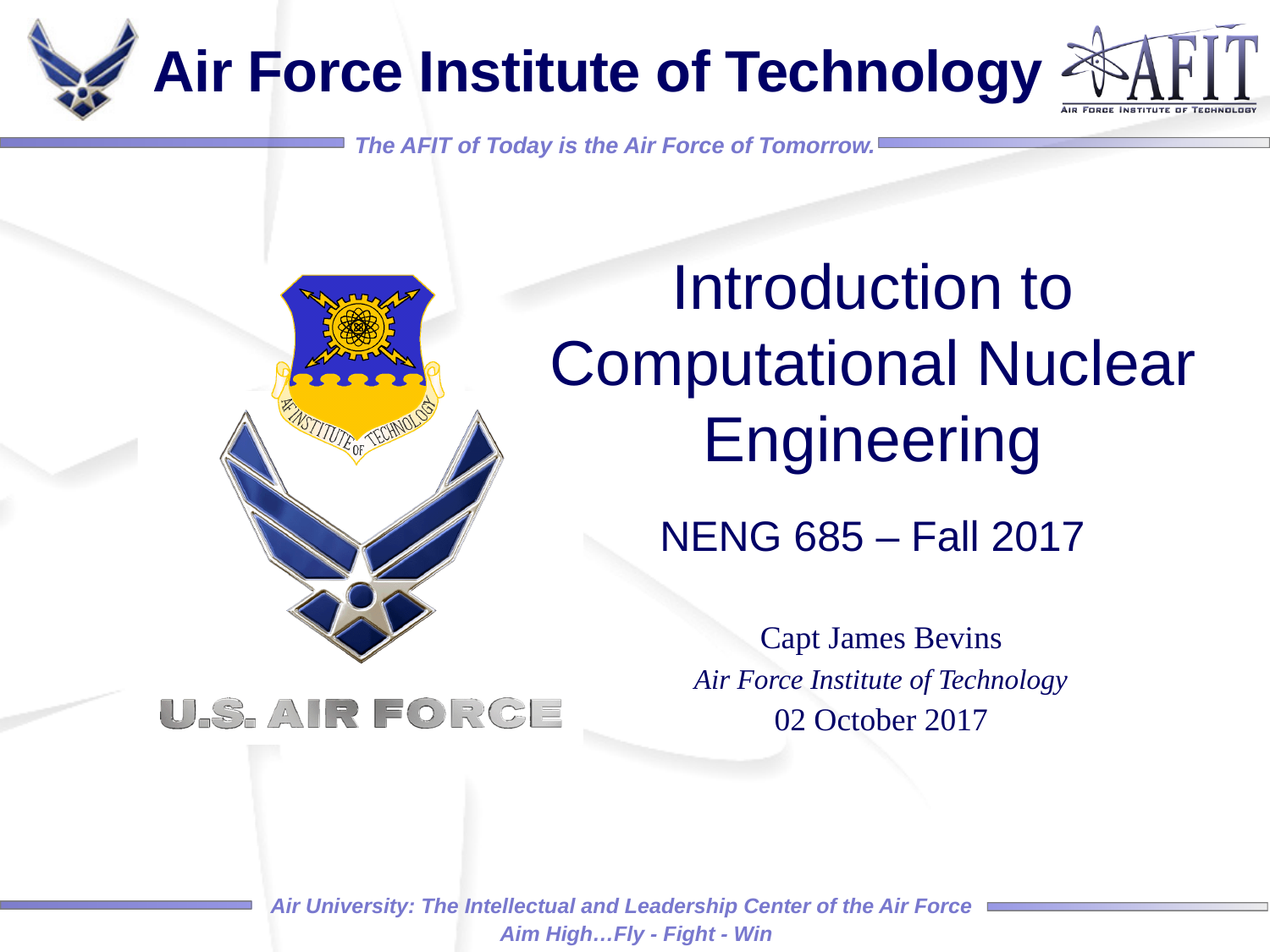

Introduction to Computational Nuclear Engineering
NENG 685 – Fall 2017
Capt James Bevins
Air Force Institute of Technology
02 October 2017